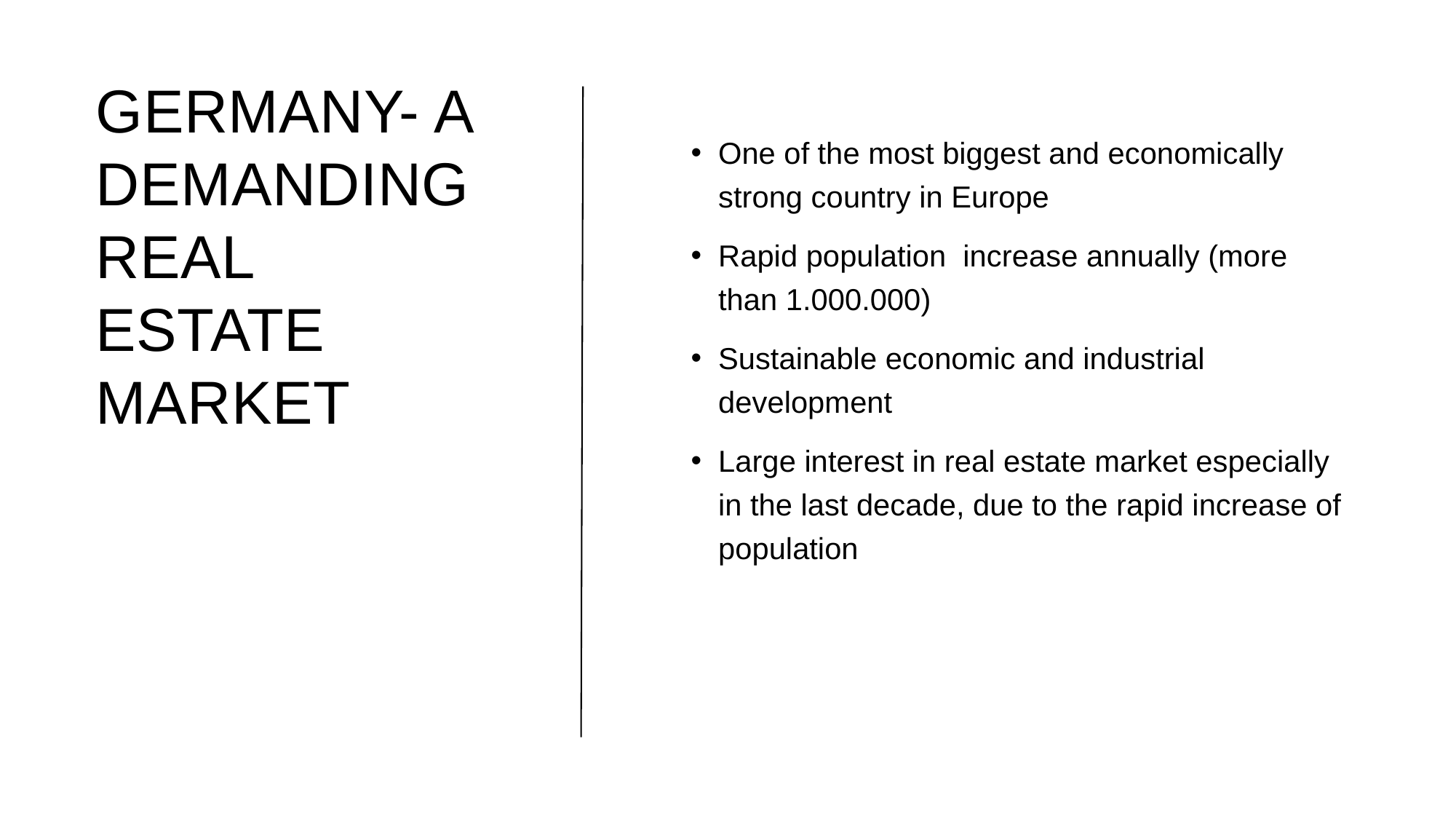

# Germany- A Demanding REAL ESTATE MARKET
One of the most biggest and economically strong country in Europe
Rapid population  increase annually (more than 1.000.000)
Sustainable economic and industrial development
Large interest in real estate market especially in the last decade, due to the rapid increase of population